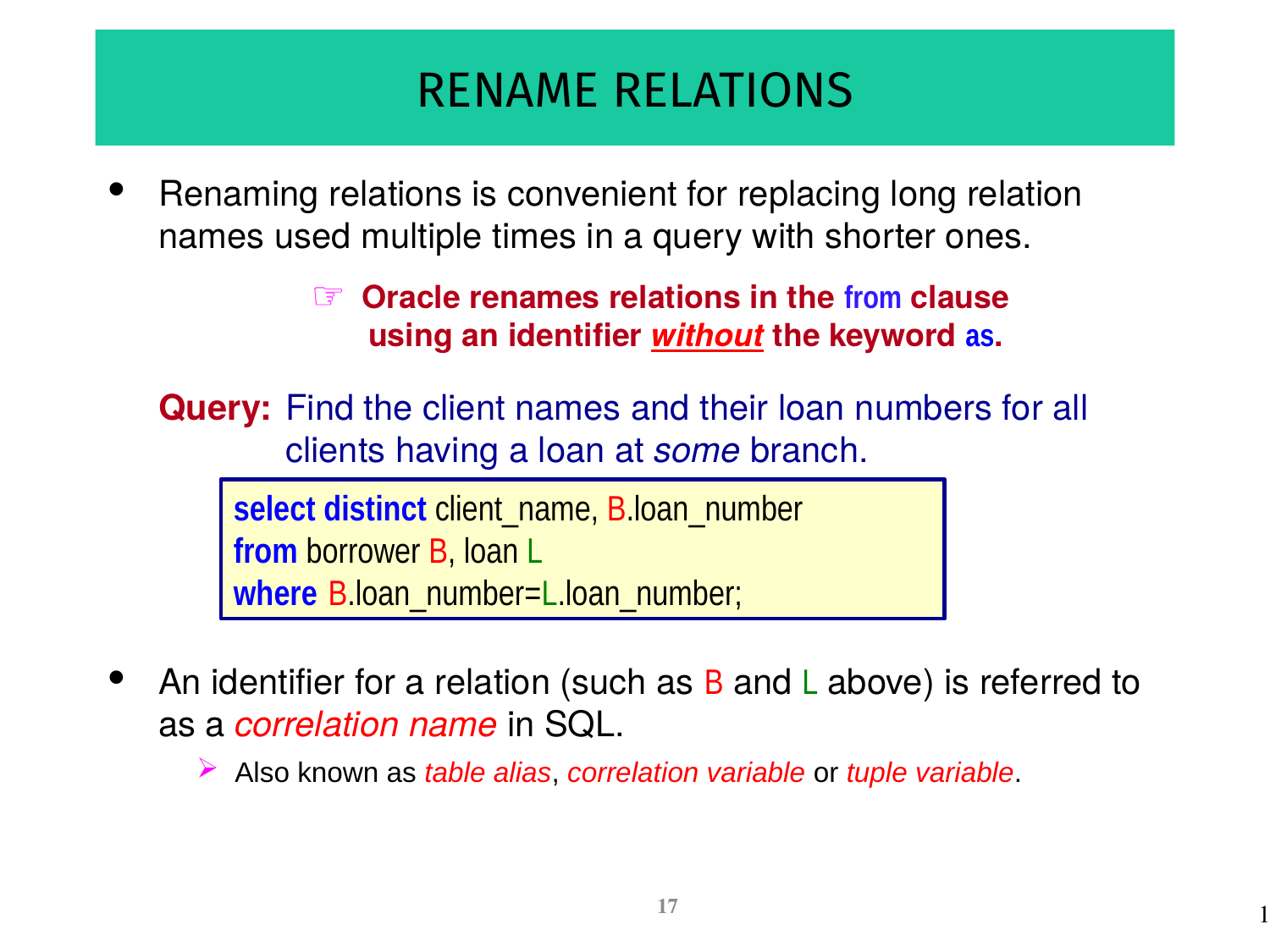

# RENAME RELATIONS
Renaming relations is convenient for replacing long relation names used multiple times in a query with shorter ones.
Oracle renames relations in the from clause
using an identifier without the keyword as.
Query:	Find the client names and their loan numbers for all clients having a loan at some branch.
select distinct client_name, B.loan_number
from borrower B, loan L
where	B.loan_number=L.loan_number;
An identifier for a relation (such as B and L above) is referred to as a correlation name in SQL.
Also known as table alias, correlation variable or tuple variable.
17